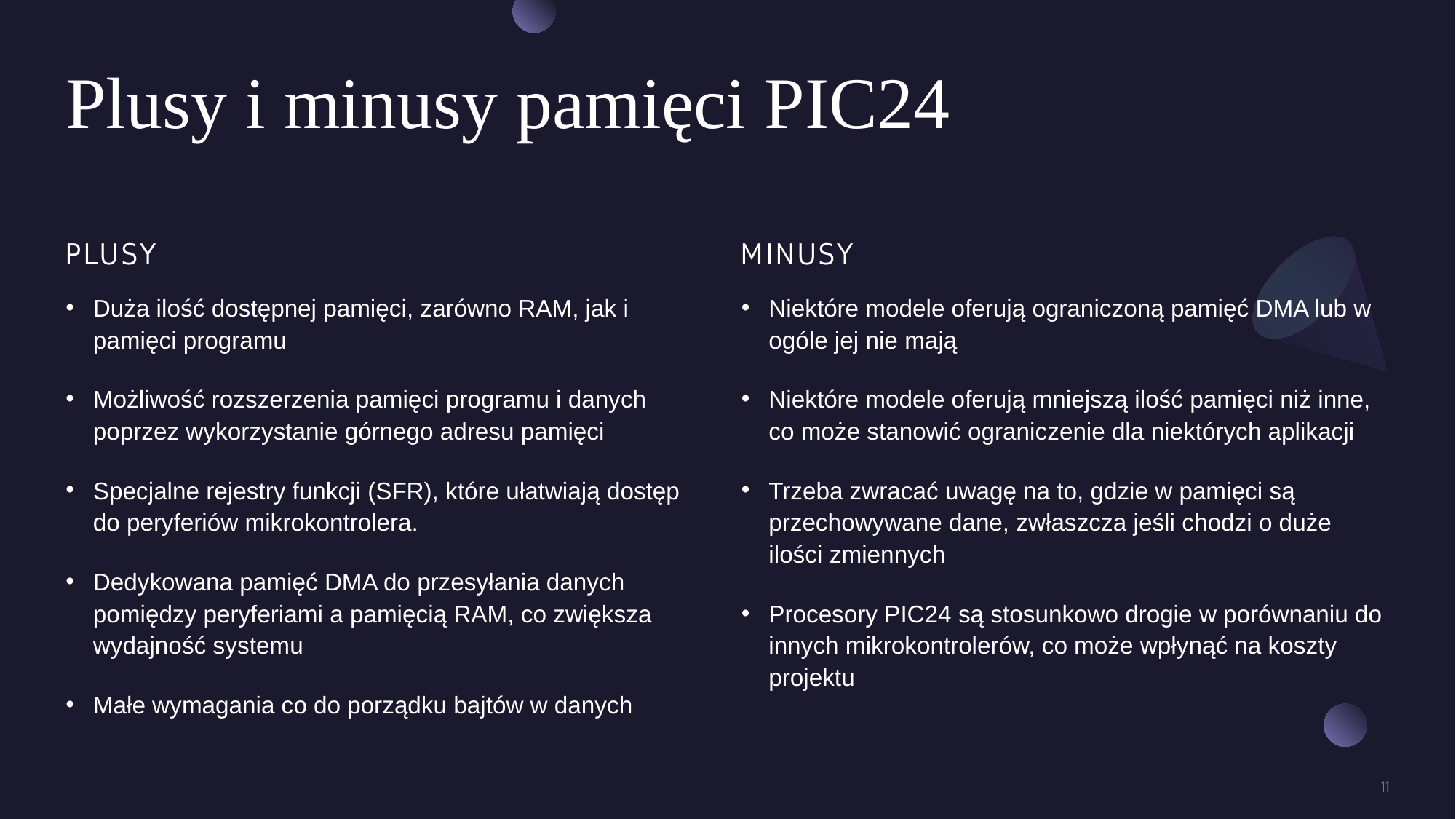

# Plusy i minusy pamięci PIC24
PLUSY
MINUSY

Duża ilość dostępnej pamięci, zarówno RAM, jak i pamięci programu
Możliwość rozszerzenia pamięci programu i danych poprzez wykorzystanie górnego adresu pamięci
Specjalne rejestry funkcji (SFR), które ułatwiają dostęp do peryferiów mikrokontrolera.
Dedykowana pamięć DMA do przesyłania danych pomiędzy peryferiami a pamięcią RAM, co zwiększa wydajność systemu
Małe wymagania co do porządku bajtów w danych
Niektóre modele oferują ograniczoną pamięć DMA lub w ogóle jej nie mają
Niektóre modele oferują mniejszą ilość pamięci niż inne, co może stanowić ograniczenie dla niektórych aplikacji
Trzeba zwracać uwagę na to, gdzie w pamięci są przechowywane dane, zwłaszcza jeśli chodzi o duże ilości zmiennych
Procesory PIC24 są stosunkowo drogie w porównaniu do innych mikrokontrolerów, co może wpłynąć na koszty projektu
11